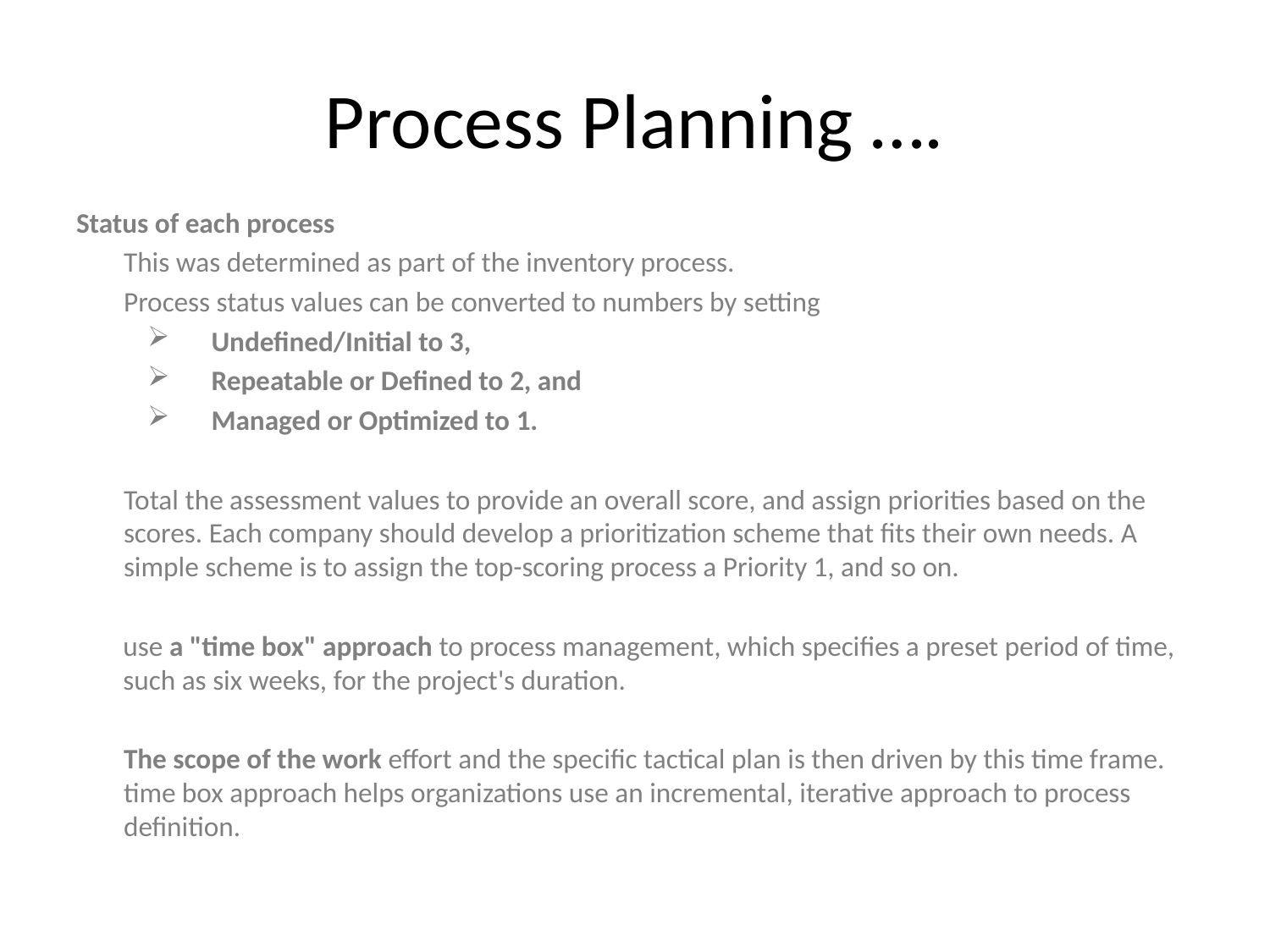

Process Planning ….
Status of each process
	This was determined as part of the inventory process.
	Process status values can be converted to numbers by setting
	Undefined/Initial to 3,
	Repeatable or Defined to 2, and
	Managed or Optimized to 1.

	Total the assessment values to provide an overall score, and assign priorities based on the scores. Each company should develop a prioritization scheme that fits their own needs. A simple scheme is to assign the top-scoring process a Priority 1, and so on.

use a "time box" approach to process management, which specifies a preset period of time, such as six weeks, for the project's duration.

	The scope of the work effort and the specific tactical plan is then driven by this time frame. time box approach helps organizations use an incremental, iterative approach to process definition.